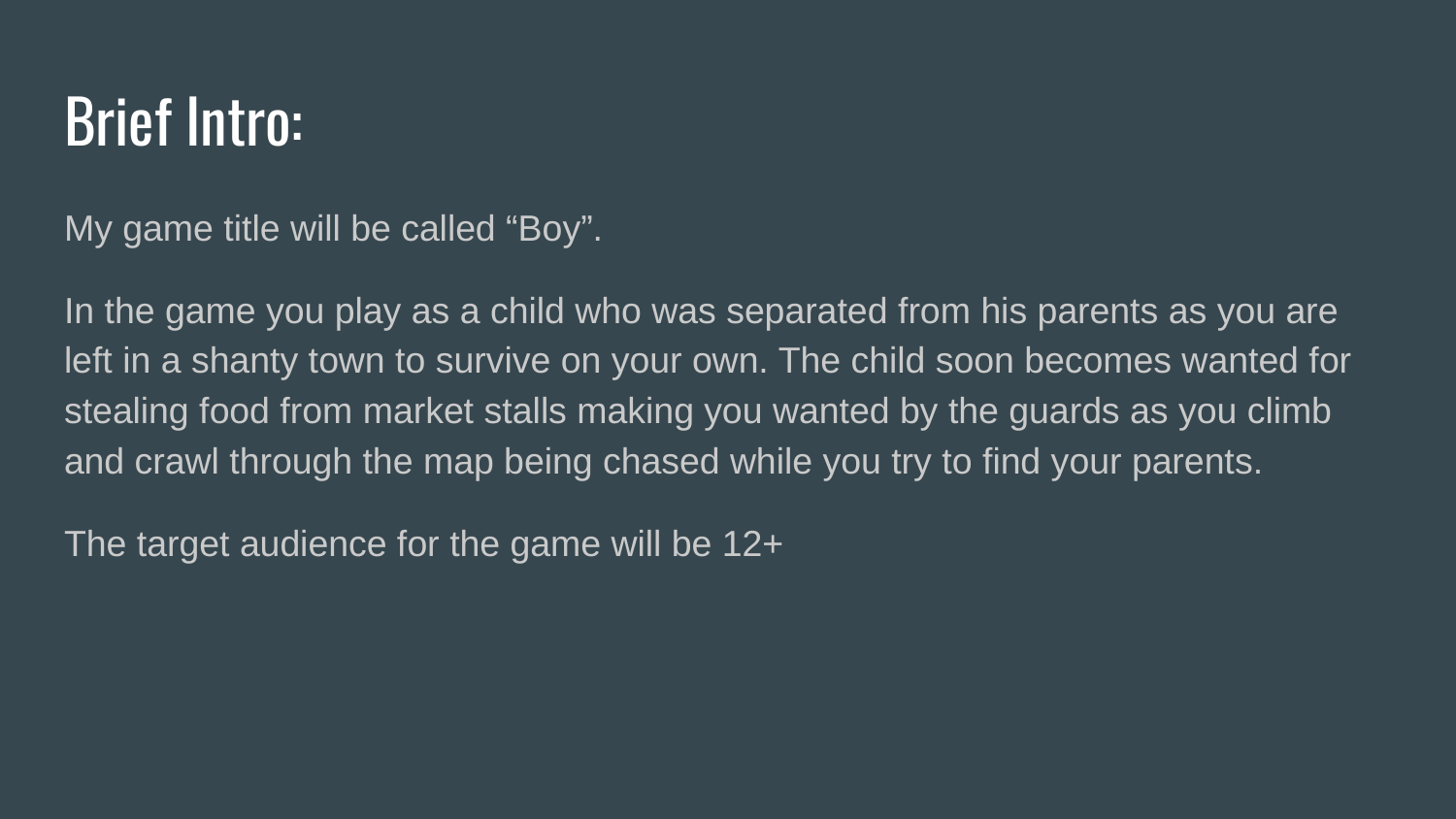

# Brief Intro:
My game title will be called “Boy”.
In the game you play as a child who was separated from his parents as you are left in a shanty town to survive on your own. The child soon becomes wanted for stealing food from market stalls making you wanted by the guards as you climb and crawl through the map being chased while you try to find your parents.
The target audience for the game will be 12+